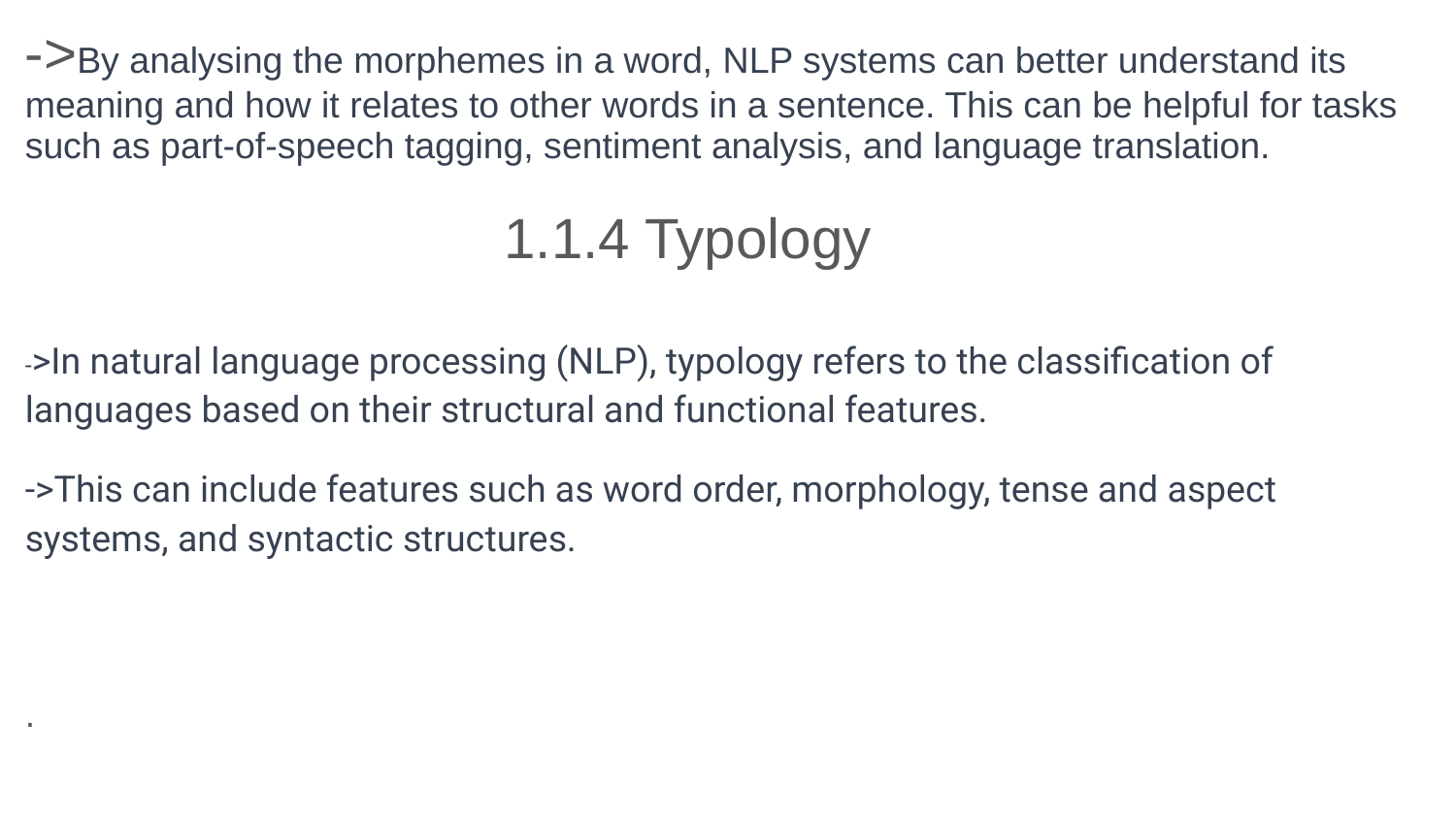

->By analysing the morphemes in a word, NLP systems can better understand its meaning and how it relates to other words in a sentence. This can be helpful for tasks such as part-of-speech tagging, sentiment analysis, and language translation.

                                               1.1.4 Typology

->In natural language processing (NLP), typology refers to the classification of languages based on their structural and functional features.
->This can include features such as word order, morphology, tense and aspect systems, and syntactic structures.

.